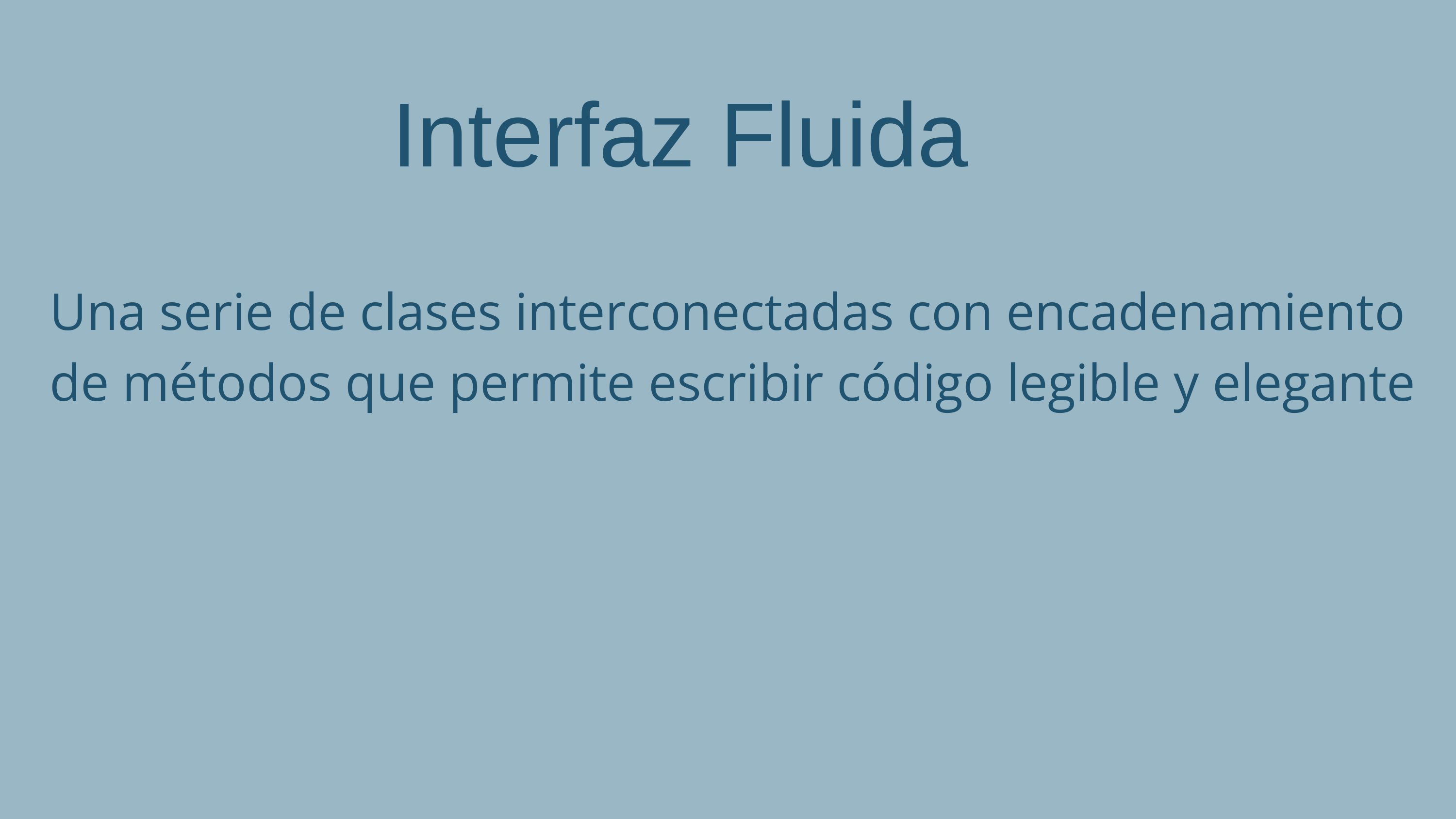

Interfaz Fluida
Una serie de clases interconectadas con encadenamiento de métodos que permite escribir código legible y elegante